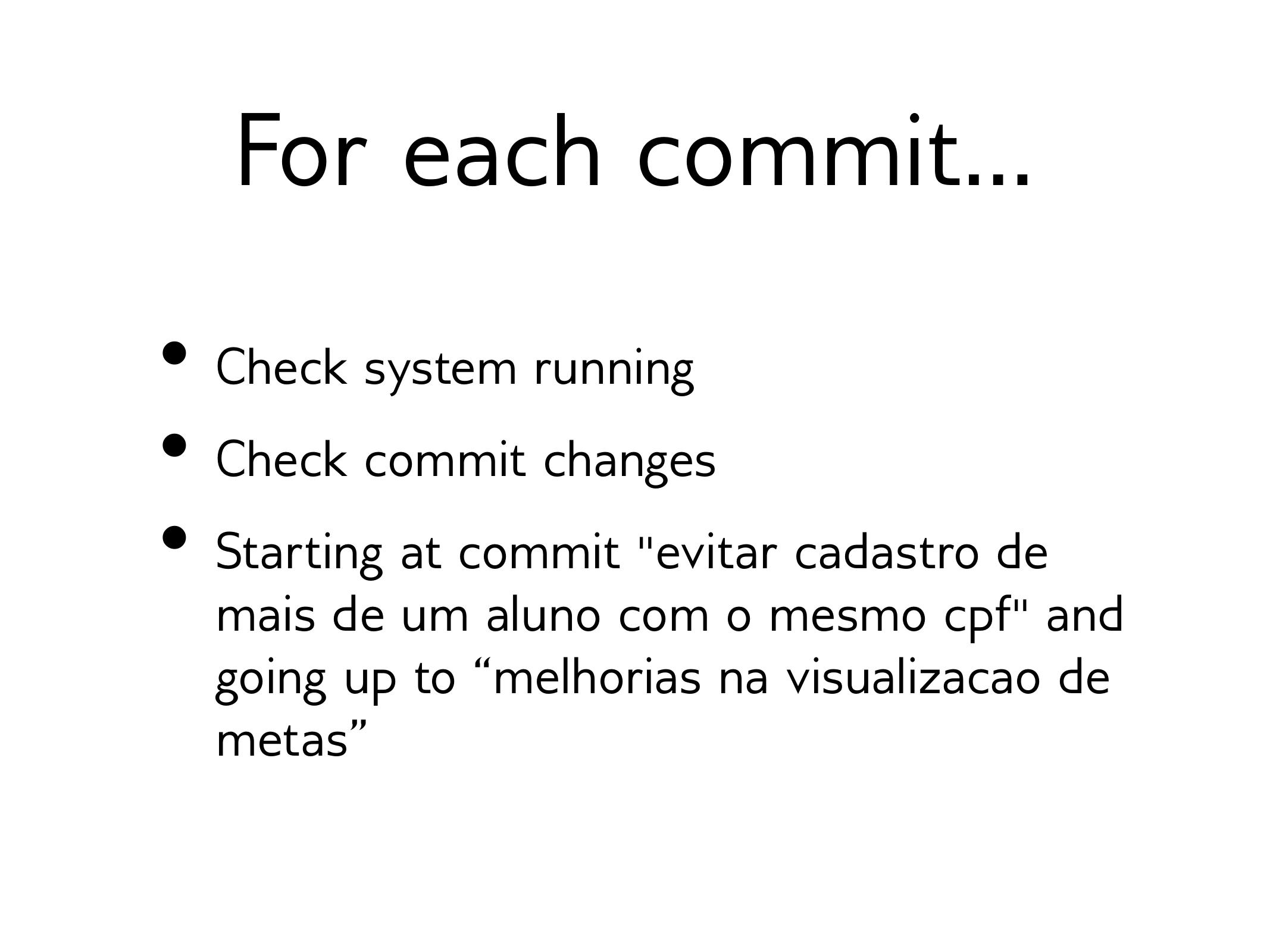

# For each commit…
Check system running
Check commit changes
Starting at commit "evitar cadastro de mais de um aluno com o mesmo cpf" and going up to “melhorias na visualizacao de metas”